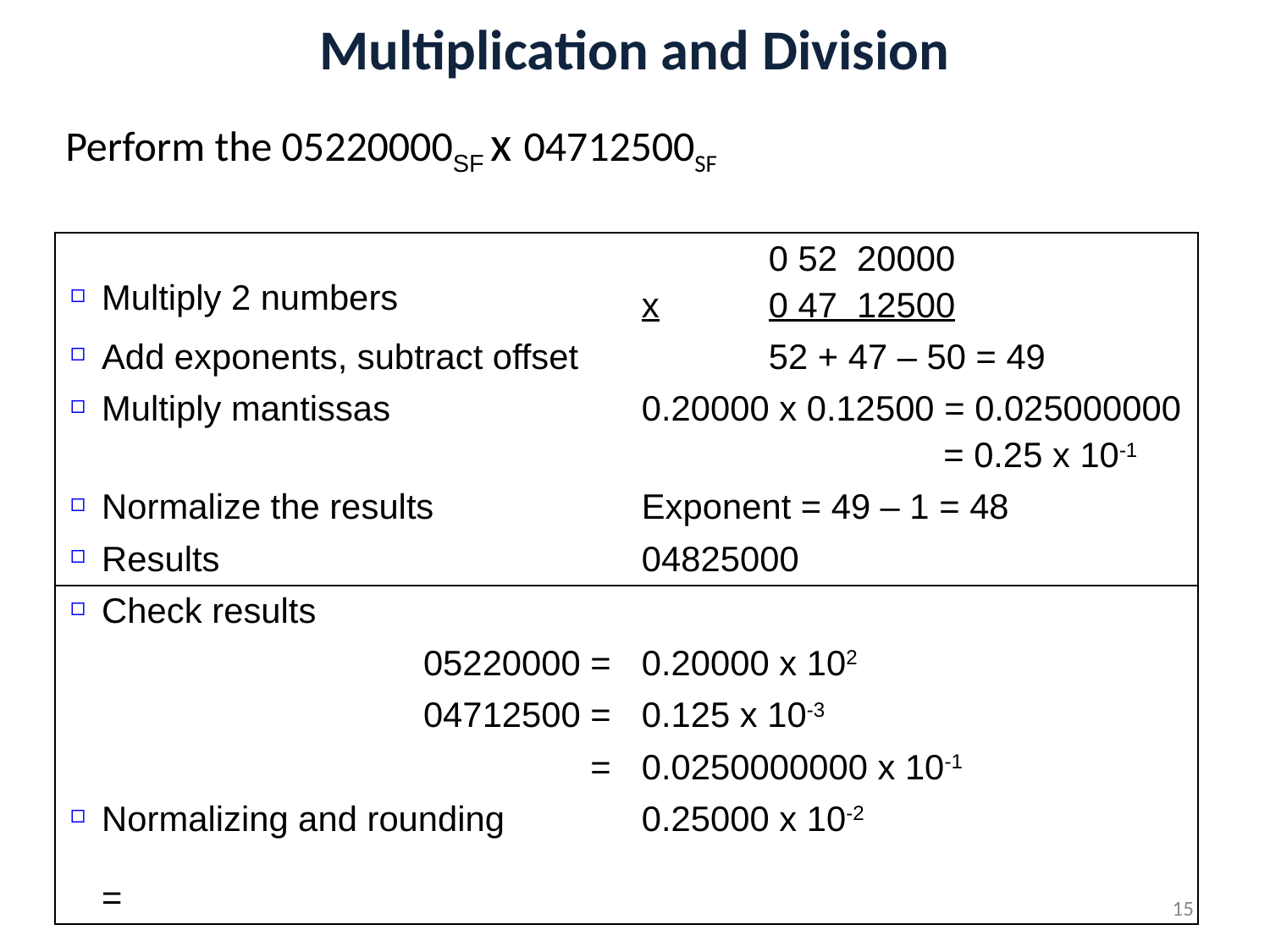

# Multiplication and Division
Perform the 05220000SF x 04712500SF
| Multiply 2 numbers | 0 52 20000 x 0 47 12500 |
| --- | --- |
| Add exponents, subtract offset | 52 + 47 – 50 = 49 |
| Multiply mantissas | 0.20000 x 0.12500 = 0.025000000 = 0.25 x 10-1 |
| Normalize the results | Exponent = 49 – 1 = 48 |
| Results | 04825000 |
| Check results |  |
| 05220000 = | 0.20000 x 102 |
| 04712500 = | 0.125 x 10-3 |
| = | 0.0250000000 x 10-1 |
| Normalizing and rounding = | 0.25000 x 10-2 |
15